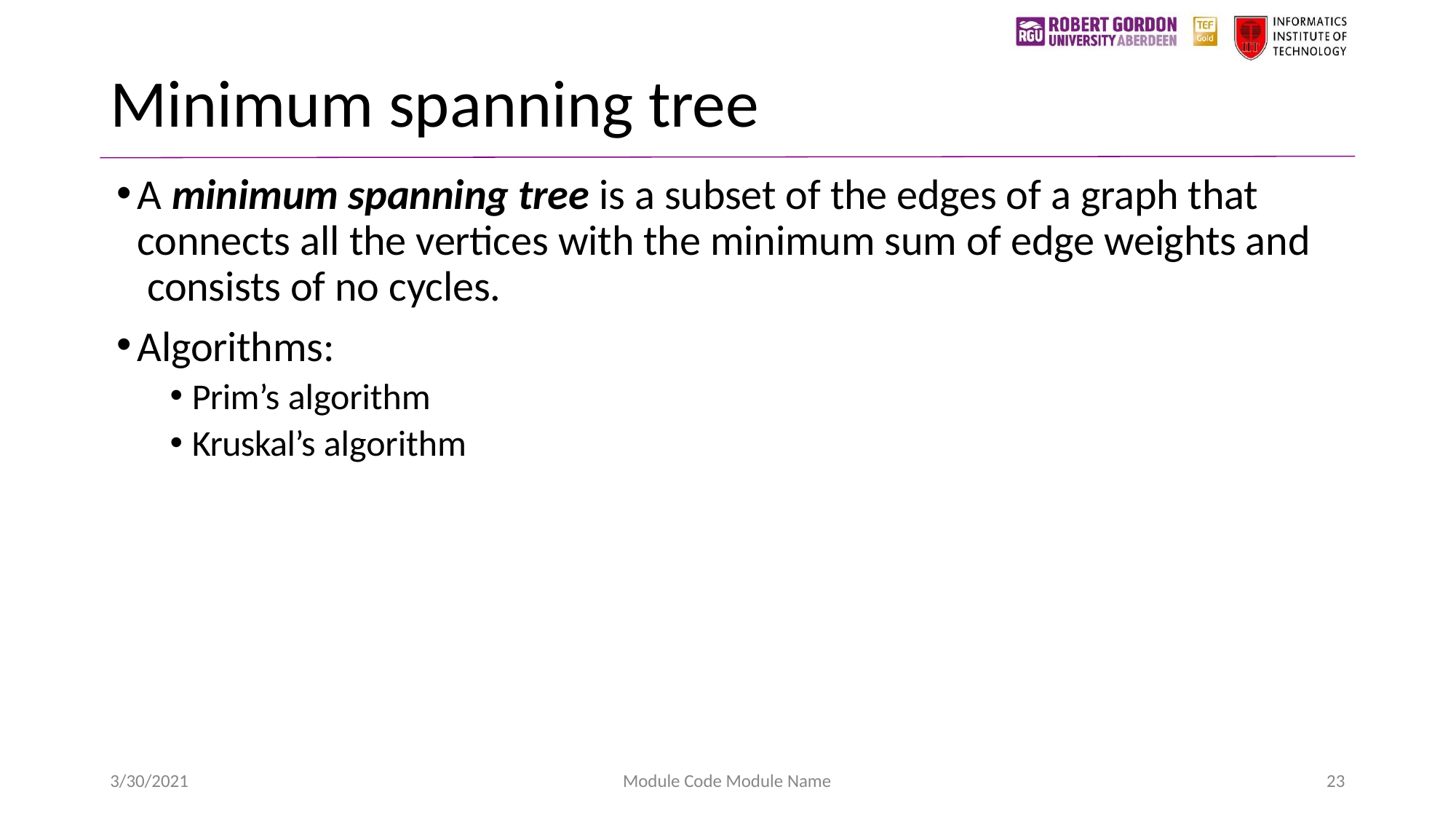

# Minimum spanning tree

A minimum spanning tree is a subset of the edges of a graph that  connects all the vertices with the minimum sum of edge weights and  consists of no cycles.
Algorithms:
Prim’s algorithm
Kruskal’s algorithm
3/30/2021
Module Code Module Name
23